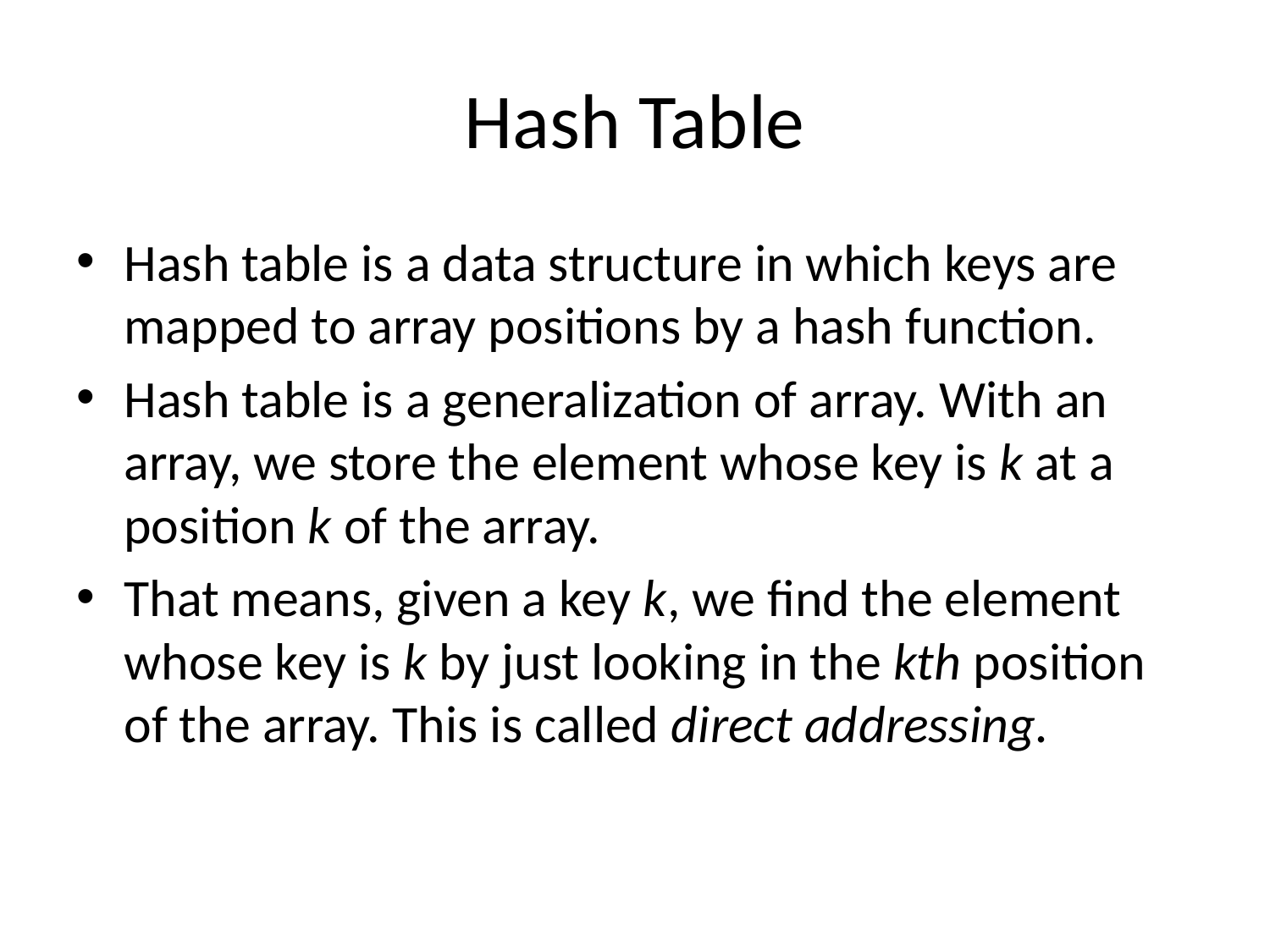

# Hash Table
Hash table is a data structure in which keys are mapped to array positions by a hash function.
Hash table is a generalization of array. With an array, we store the element whose key is k at a position k of the array.
That means, given a key k, we find the element whose key is k by just looking in the kth position of the array. This is called direct addressing.